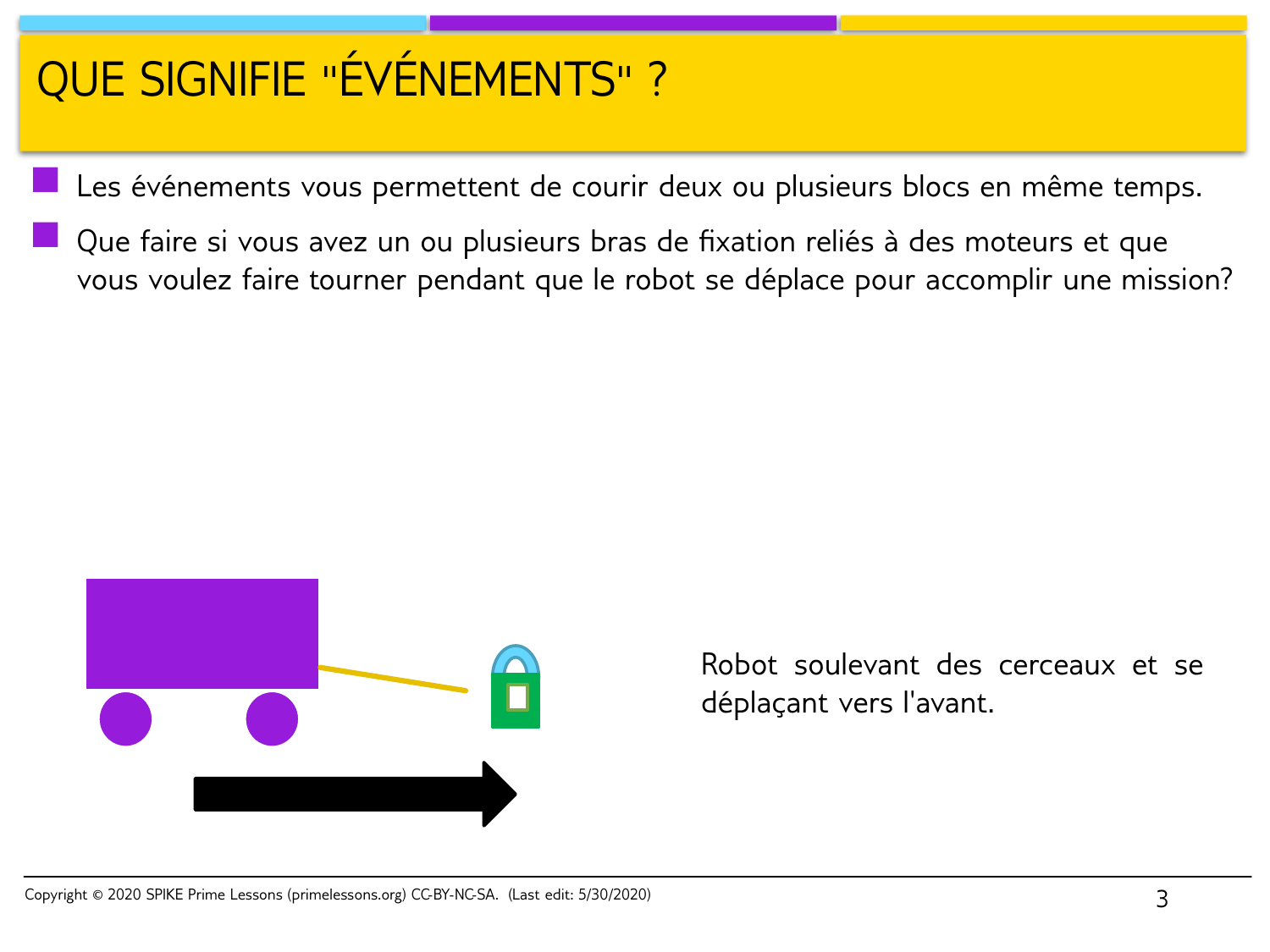

# Que signifie "événements" ?
Les événements vous permettent de courir deux ou plusieurs blocs en même temps.
Que faire si vous avez un ou plusieurs bras de fixation reliés à des moteurs et que vous voulez faire tourner pendant que le robot se déplace pour accomplir une mission?

Robot soulevant des cerceaux et se déplaçant vers l'avant.

3
Copyright © 2020 SPIKE Prime Lessons (primelessons.org) CC-BY-NC-SA.  (Last edit: 5/30/2020)